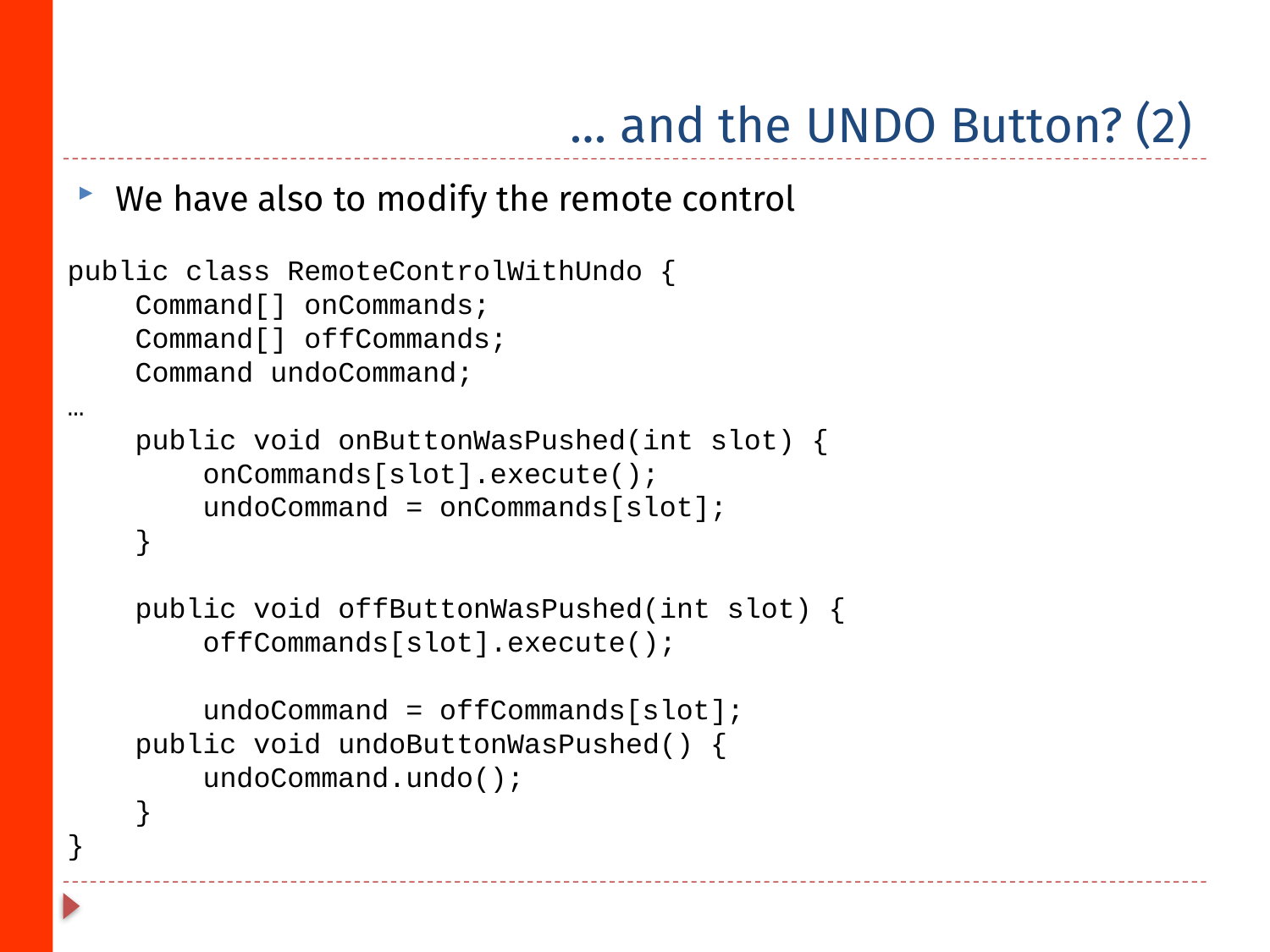

# … and the UNDO Button? (2)
We have also to modify the remote control
public class RemoteControlWithUndo {
    Command[] onCommands;
    Command[] offCommands;
    Command undoCommand;
…
    public void onButtonWasPushed(int slot) {
        onCommands[slot].execute();
        undoCommand = onCommands[slot];
    }

    public void offButtonWasPushed(int slot) {
        offCommands[slot].execute();

        undoCommand = offCommands[slot];
    public void undoButtonWasPushed() {
        undoCommand.undo();
    }
}